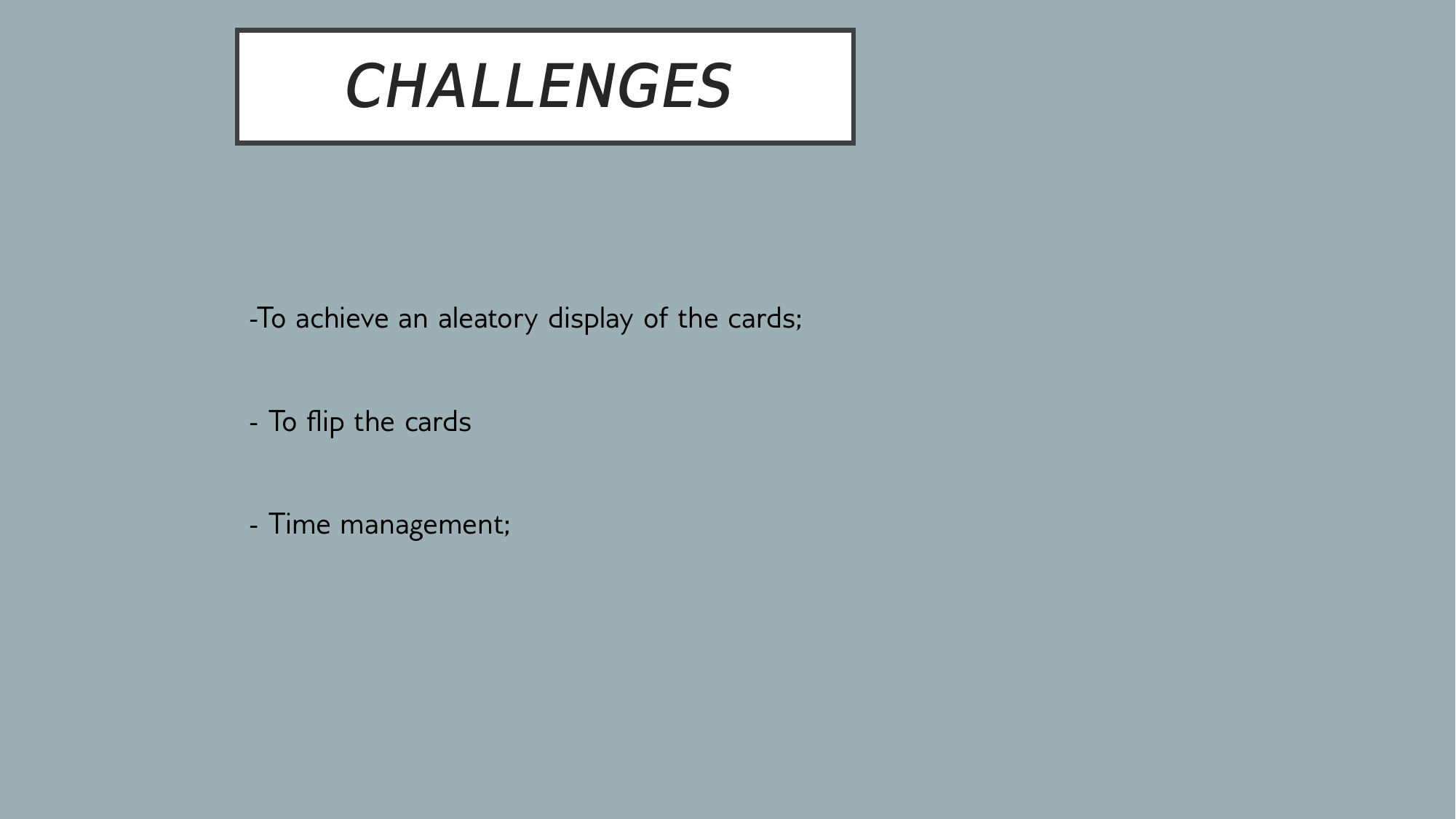

# Challenges

-To achieve an aleatory display of the cards;

- To flip the cards

- Time management;